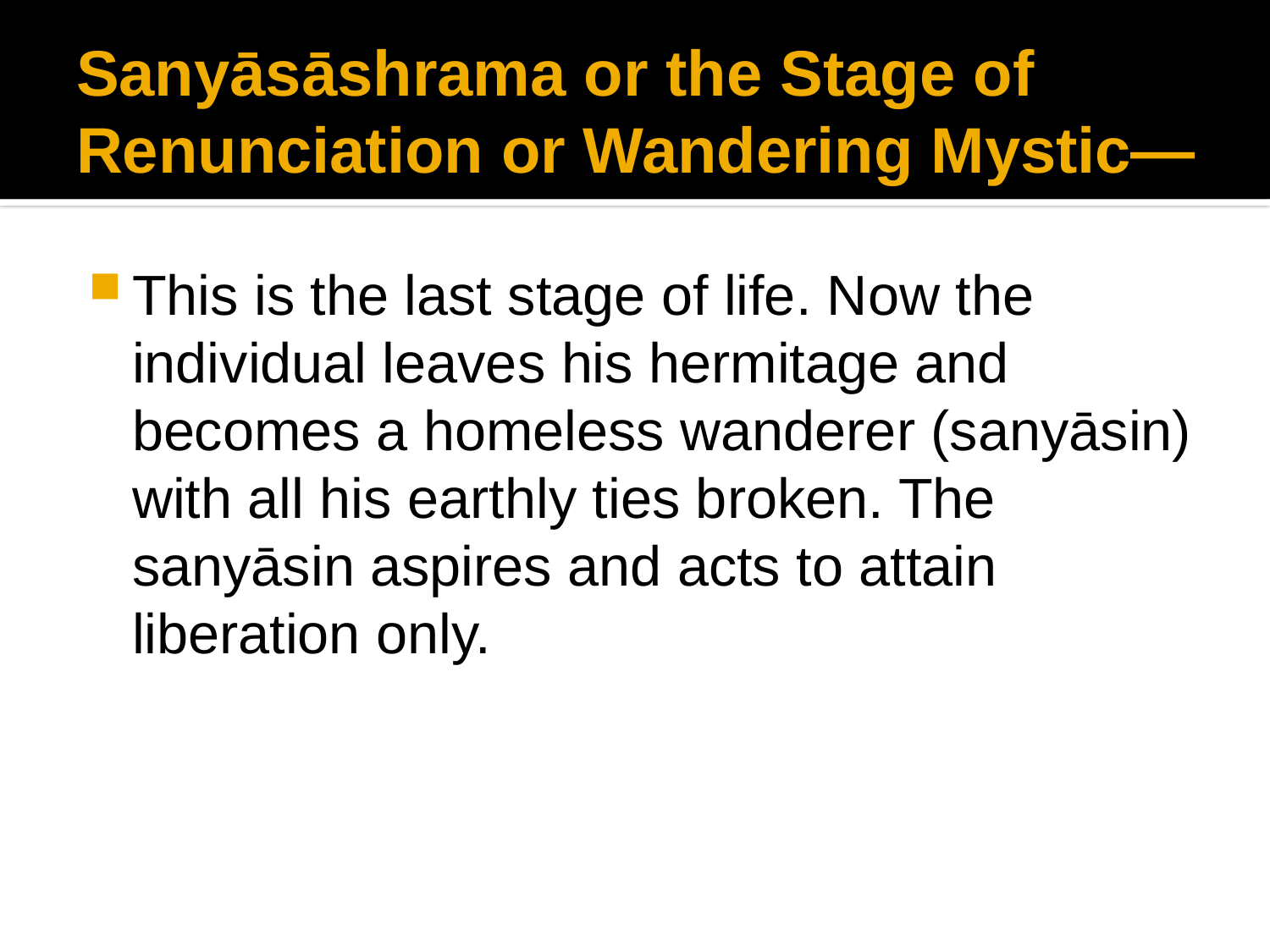

# Sanyāsāshrama or the Stage of Renunciation or Wandering Mystic—
This is the last stage of life. Now the individual leaves his hermitage and becomes a homeless wanderer (sanyāsin) with all his earthly ties broken. The sanyāsin aspires and acts to attain liberation only.